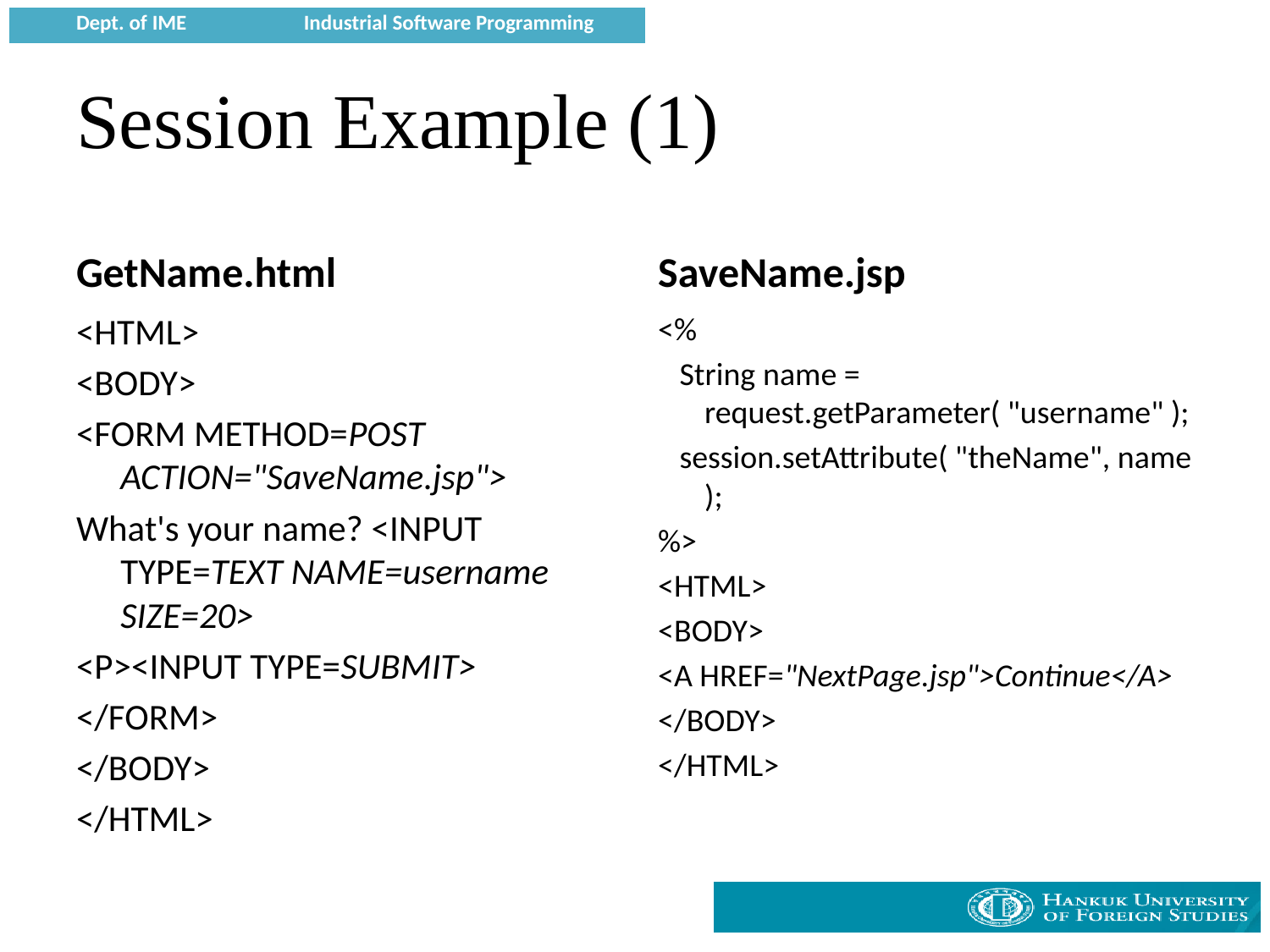

# Session Example (1)
GetName.html
SaveName.jsp
<HTML>
<BODY>
<FORM METHOD=POST ACTION="SaveName.jsp">
What's your name? <INPUT TYPE=TEXT NAME=username SIZE=20>
<P><INPUT TYPE=SUBMIT>
</FORM>
</BODY>
</HTML>
<%
   String name = request.getParameter( "username" );
   session.setAttribute( "theName", name );
%>
<HTML>
<BODY>
<A HREF="NextPage.jsp">Continue</A>
</BODY>
</HTML>